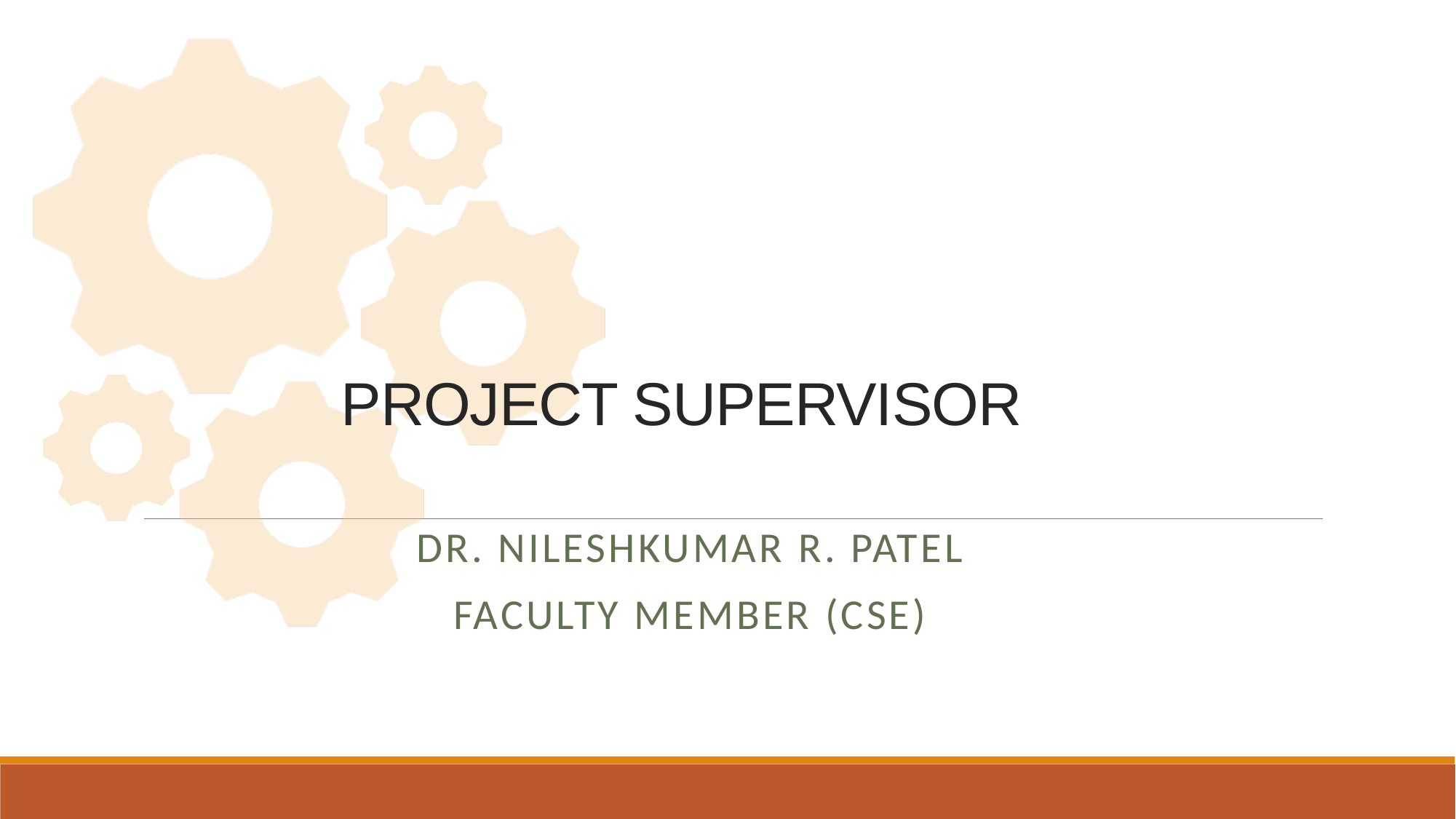

# PROJECT SUPERVISOR
Dr. Nileshkumar R. Patel
Faculty Member (CSE)